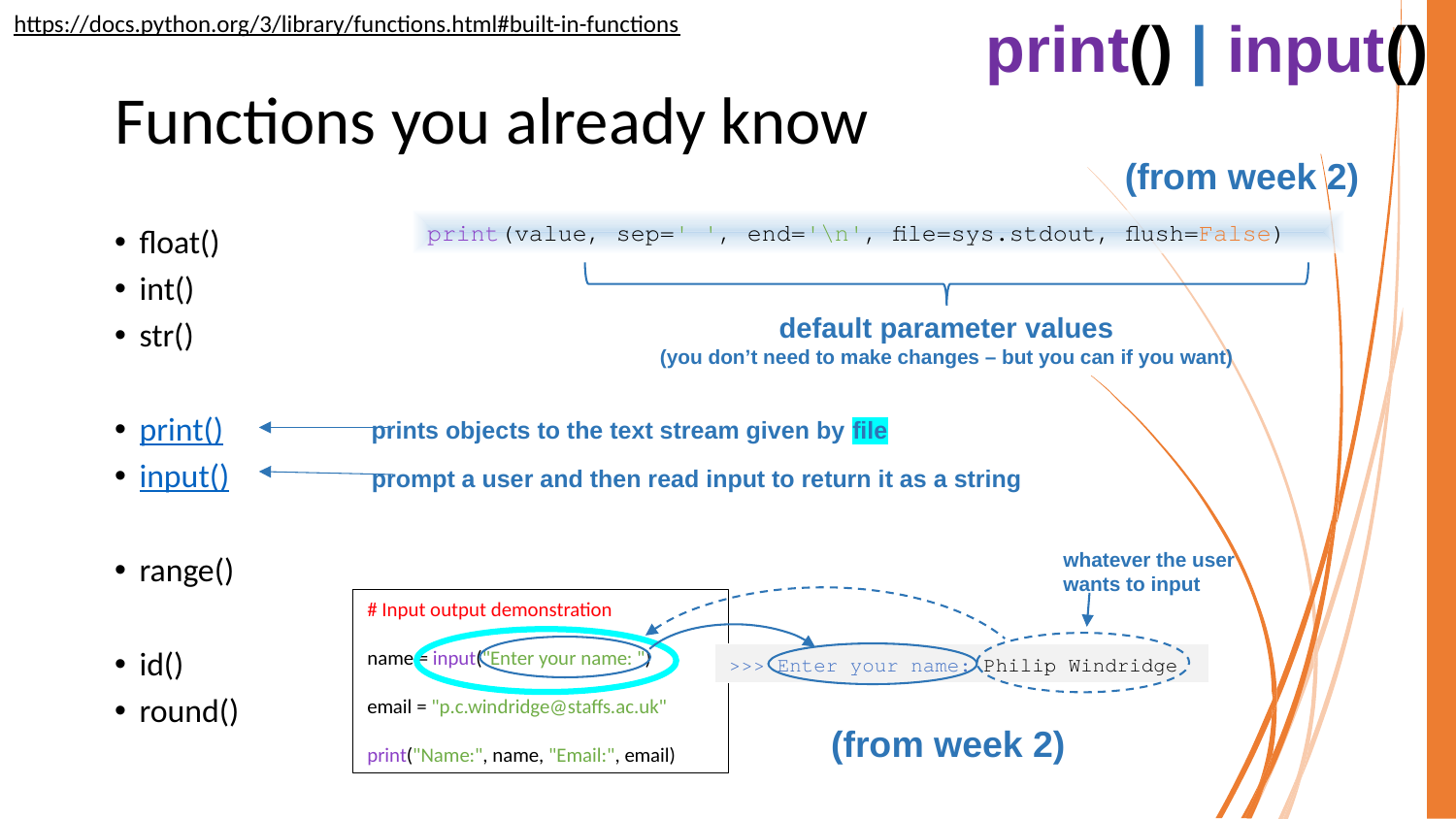

print() | input()
https://docs.python.org/3/library/functions.html#built-in-functions
# Functions you already know
(from week 2)
print(value, sep=' ', end='\n', file=sys.stdout, flush=False)
float()
int()
str()

print()
input()

range()

id()
round()
default parameter values
(you don’t need to make changes – but you can if you want)
prints objects to the text stream given by file
prompt a user and then read input to return it as a string
whatever the user wants to input

# Input output demonstration

name = input("Enter your name: ")

email = "p.c.windridge@staffs.ac.uk"

print("Name:", name, "Email:", email)

>>> Enter your name: Philip Windridge
(from week 2)